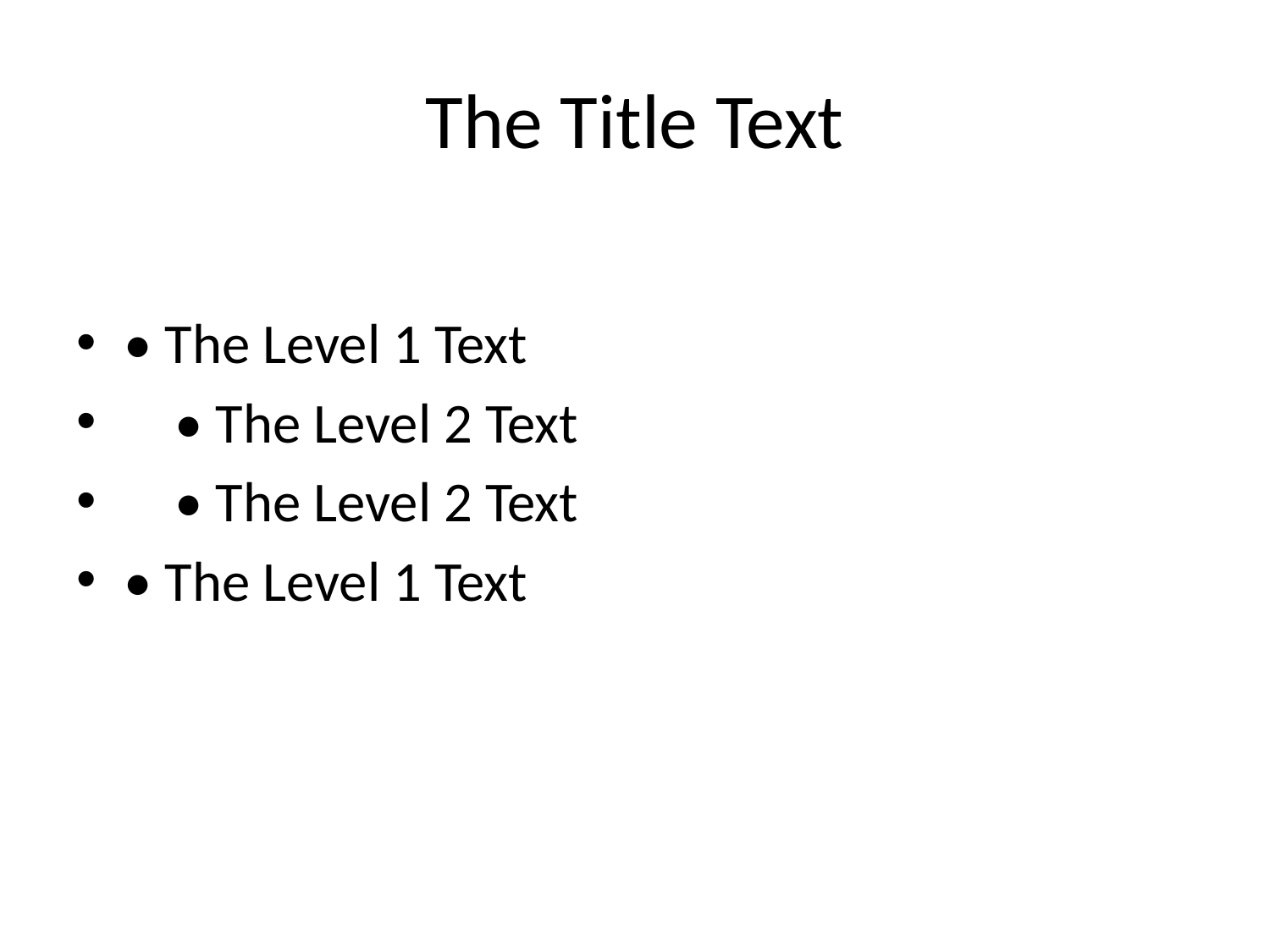

# The Title Text

• The Level 1 Text
    • The Level 2 Text
    • The Level 2 Text
• The Level 1 Text